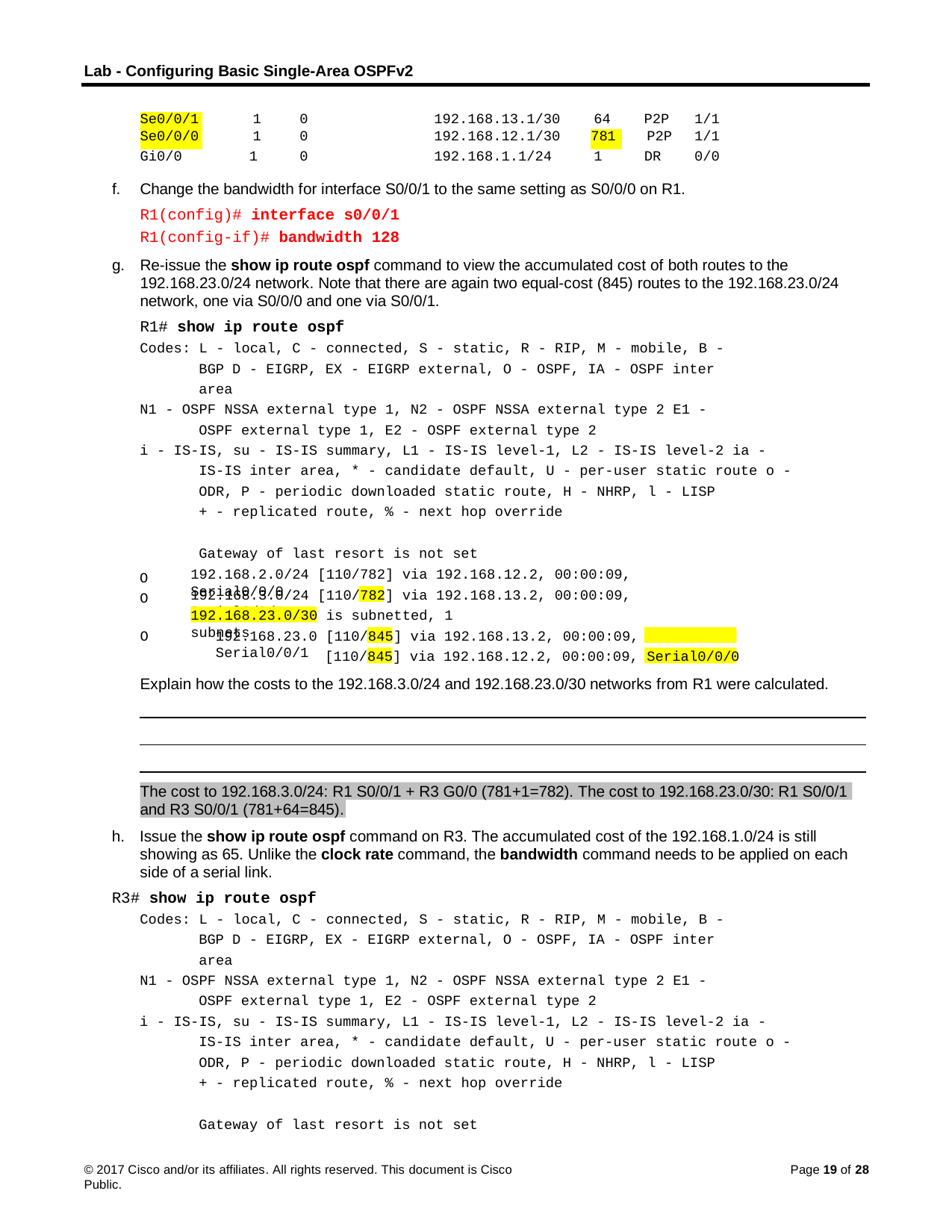

Lab - Configuring Basic Single-Area OSPFv2

| Se0/0/1 | 1 | 0 | 192.168.13.1/30 | 64 | P2P | 1/1 |
| --- | --- | --- | --- | --- | --- | --- |
| Se0/0/0 | 1 | 0 | 192.168.12.1/30 | 781 | P2P | 1/1 |
| Gi0/0 | 1 | 0 | 192.168.1.1/24 | 1 | DR | 0/0 |
Change the bandwidth for interface S0/0/1 to the same setting as S0/0/0 on R1.
R1(config)# interface s0/0/1
R1(config-if)# bandwidth 128
Re-issue the show ip route ospf command to view the accumulated cost of both routes to the 192.168.23.0/24 network. Note that there are again two equal-cost (845) routes to the 192.168.23.0/24 network, one via S0/0/0 and one via S0/0/1.
R1# show ip route ospf
Codes: L - local, C - connected, S - static, R - RIP, M - mobile, B - BGP D - EIGRP, EX - EIGRP external, O - OSPF, IA - OSPF inter area
N1 - OSPF NSSA external type 1, N2 - OSPF NSSA external type 2 E1 - OSPF external type 1, E2 - OSPF external type 2
i - IS-IS, su - IS-IS summary, L1 - IS-IS level-1, L2 - IS-IS level-2 ia - IS-IS inter area, * - candidate default, U - per-user static route o - ODR, P - periodic downloaded static route, H - NHRP, l - LISP
+ - replicated route, % - next hop override

Gateway of last resort is not set
O O
192.168.2.0/24 [110/782] via 192.168.12.2, 00:00:09, Serial0/0/0
192.168.3.0/24 [110/782] via 192.168.13.2, 00:00:09, Serial0/0/1

192.168.23.0/30 is subnetted, 1 subnets

O
192.168.23.0 [110/845] via 192.168.13.2, 00:00:09, Serial0/0/1

[110/845] via 192.168.12.2, 00:00:09, Serial0/0/0
Explain how the costs to the 192.168.3.0/24 and 192.168.23.0/30 networks from R1 were calculated.

The cost to 192.168.3.0/24: R1 S0/0/1 + R3 G0/0 (781+1=782). The cost to 192.168.23.0/30: R1 S0/0/1 and R3 S0/0/1 (781+64=845).
h.   Issue the show ip route ospf command on R3. The accumulated cost of the 192.168.1.0/24 is still showing as 65. Unlike the clock rate command, the bandwidth command needs to be applied on each side of a serial link.
R3# show ip route ospf
Codes: L - local, C - connected, S - static, R - RIP, M - mobile, B - BGP D - EIGRP, EX - EIGRP external, O - OSPF, IA - OSPF inter area
N1 - OSPF NSSA external type 1, N2 - OSPF NSSA external type 2 E1 - OSPF external type 1, E2 - OSPF external type 2
i - IS-IS, su - IS-IS summary, L1 - IS-IS level-1, L2 - IS-IS level-2 ia - IS-IS inter area, * - candidate default, U - per-user static route o - ODR, P - periodic downloaded static route, H - NHRP, l - LISP
+ - replicated route, % - next hop override

Gateway of last resort is not set

© 2017 Cisco and/or its affiliates. All rights reserved. This document is Cisco Public.
Page 19 of 28